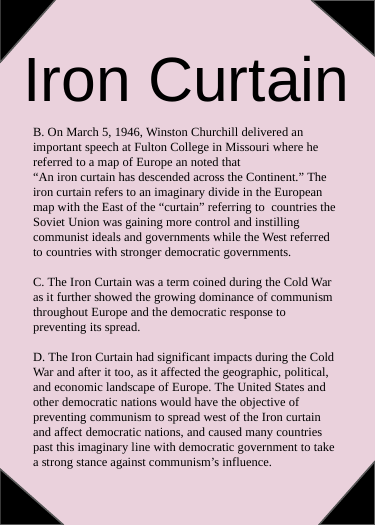

Iron Curtain

B. On March 5, 1946, Winston Churchill delivered an important speech at Fulton College in Missouri where he referred to a map of Europe an noted that
“An iron curtain has descended across the Continent.” The iron curtain refers to an imaginary divide in the European map with the East of the “curtain” referring to  countries the Soviet Union was gaining more control and instilling communist ideals and governments while the West referred to countries with stronger democratic governments.

C. The Iron Curtain was a term coined during the Cold War as it further showed the growing dominance of communism throughout Europe and the democratic response to preventing its spread.

D. The Iron Curtain had significant impacts during the Cold War and after it too, as it affected the geographic, political, and economic landscape of Europe. The United States and other democratic nations would have the objective of preventing communism to spread west of the Iron curtain and affect democratic nations, and caused many countries past this imaginary line with democratic government to take a strong stance against communism’s influence.